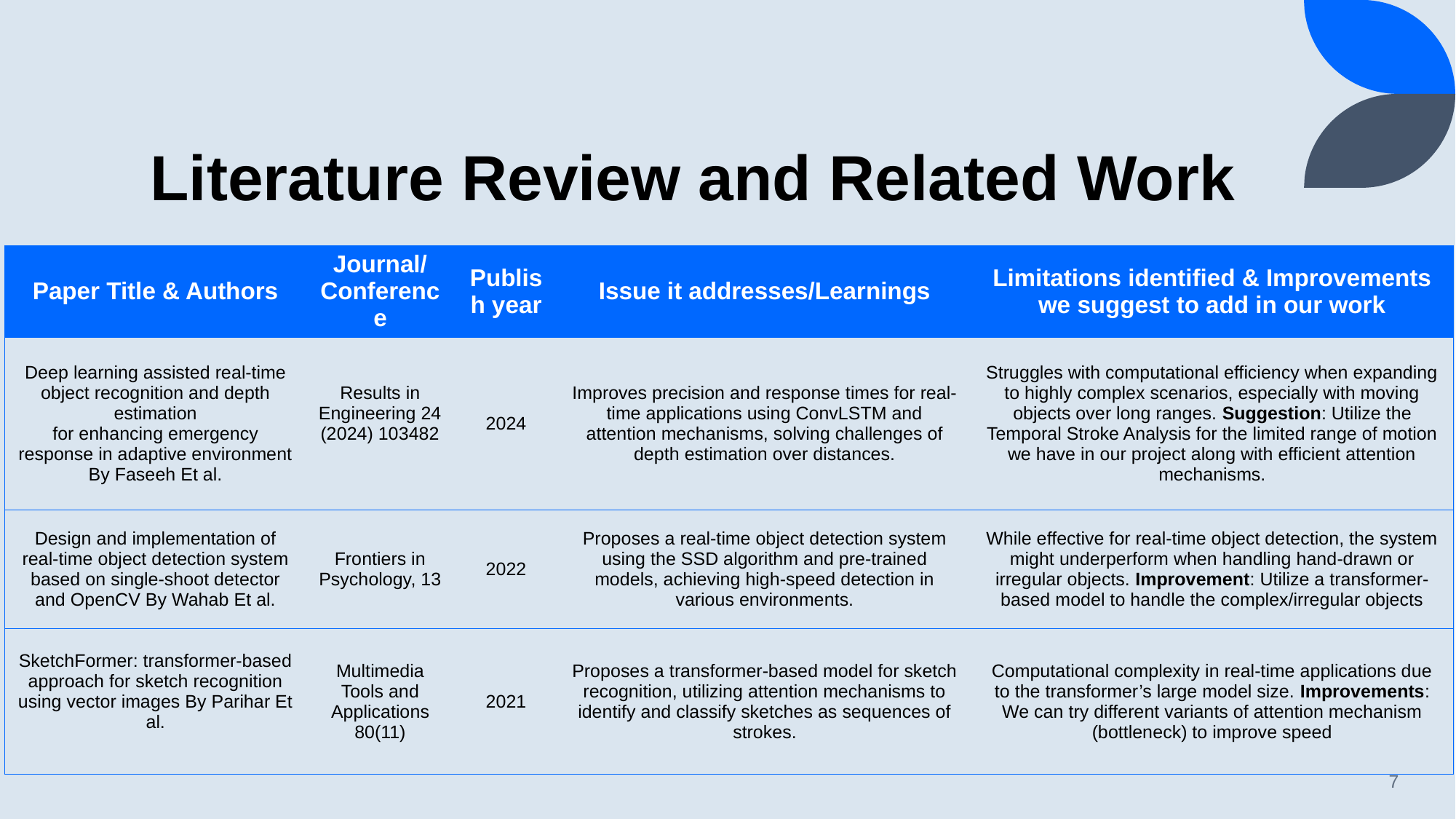

# Literature Review and Related Work
| Paper Title & Authors | Journal/Conference | Publish year | Issue it addresses/Learnings | Limitations identified & Improvements we suggest to add in our work |
| --- | --- | --- | --- | --- |
| Deep learning assisted real-time object recognition and depth estimation for enhancing emergency response in adaptive environment By Faseeh Et al. | Results in Engineering 24 (2024) 103482 | 2024 | Improves precision and response times for real-time applications using ConvLSTM and attention mechanisms, solving challenges of depth estimation over distances. | Struggles with computational efficiency when expanding to highly complex scenarios, especially with moving objects over long ranges. Suggestion: Utilize the Temporal Stroke Analysis for the limited range of motion we have in our project along with efficient attention mechanisms. |
| Design and implementation of real-time object detection system based on single-shoot detector and OpenCV By Wahab Et al. | Frontiers in Psychology, 13 | 2022 | Proposes a real-time object detection system using the SSD algorithm and pre-trained models, achieving high-speed detection in various environments. | While effective for real-time object detection, the system might underperform when handling hand-drawn or irregular objects. Improvement: Utilize a transformer-based model to handle the complex/irregular objects |
| SketchFormer: transformer-based approach for sketch recognition using vector images By Parihar Et al. | Multimedia Tools and Applications 80(11) | 2021 | Proposes a transformer-based model for sketch recognition, utilizing attention mechanisms to identify and classify sketches as sequences of strokes. | Computational complexity in real-time applications due to the transformer’s large model size. Improvements: We can try different variants of attention mechanism (bottleneck) to improve speed |
7